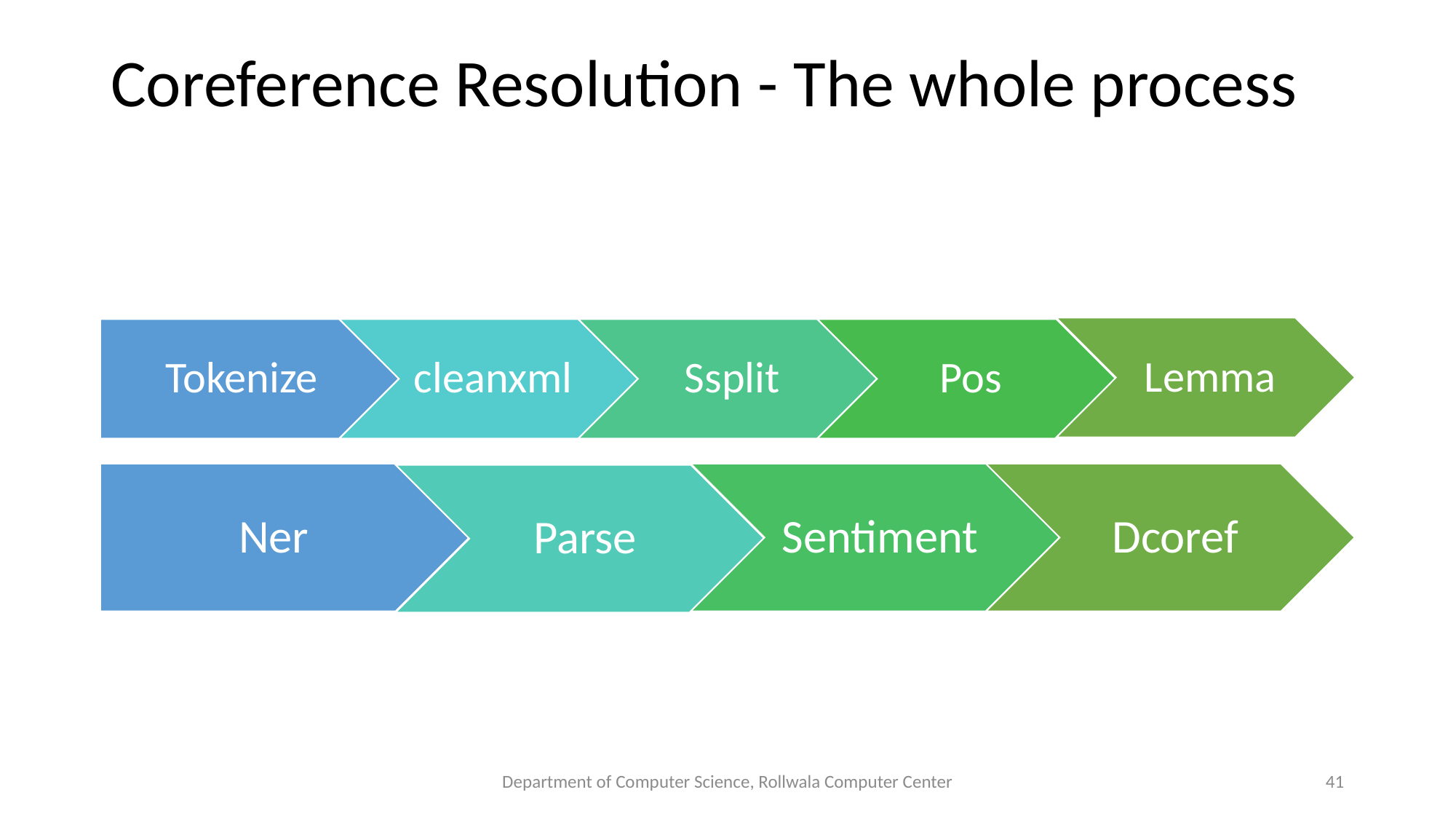

Coreference Resolution - The whole process
Tokenize
cleanxml
Ssplit
Pos
Lemma
Ner
Parse
Sentiment
Dcoref
Department of Computer Science, Rollwala Computer Center
41